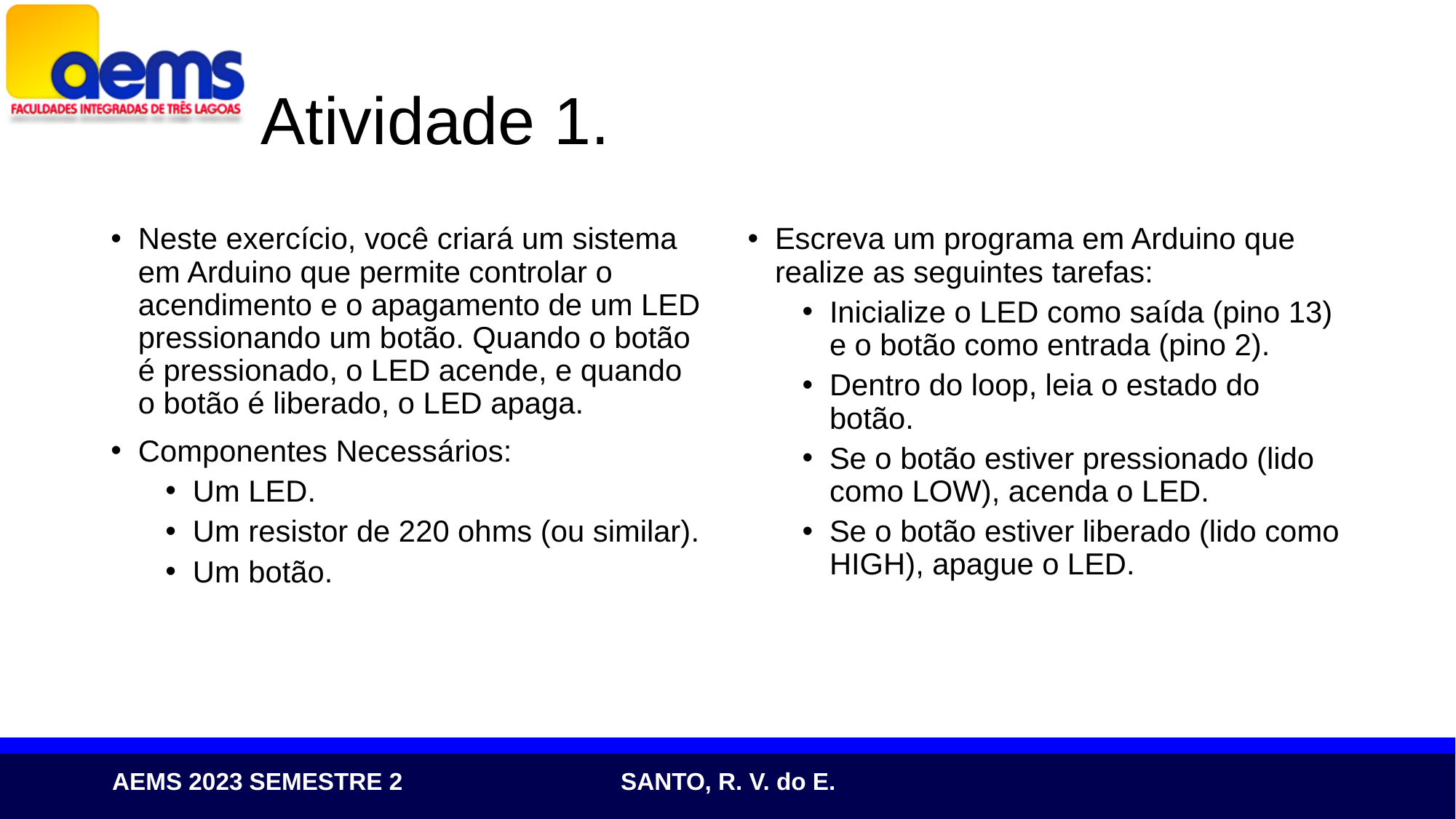

# Atividade 1.
Neste exercício, você criará um sistema em Arduino que permite controlar o acendimento e o apagamento de um LED pressionando um botão. Quando o botão é pressionado, o LED acende, e quando o botão é liberado, o LED apaga.
Componentes Necessários:
Um LED.
Um resistor de 220 ohms (ou similar).
Um botão.

Escreva um programa em Arduino que realize as seguintes tarefas:
Inicialize o LED como saída (pino 13) e o botão como entrada (pino 2).
Dentro do loop, leia o estado do botão.
Se o botão estiver pressionado (lido como LOW), acenda o LED.
Se o botão estiver liberado (lido como HIGH), apague o LED.